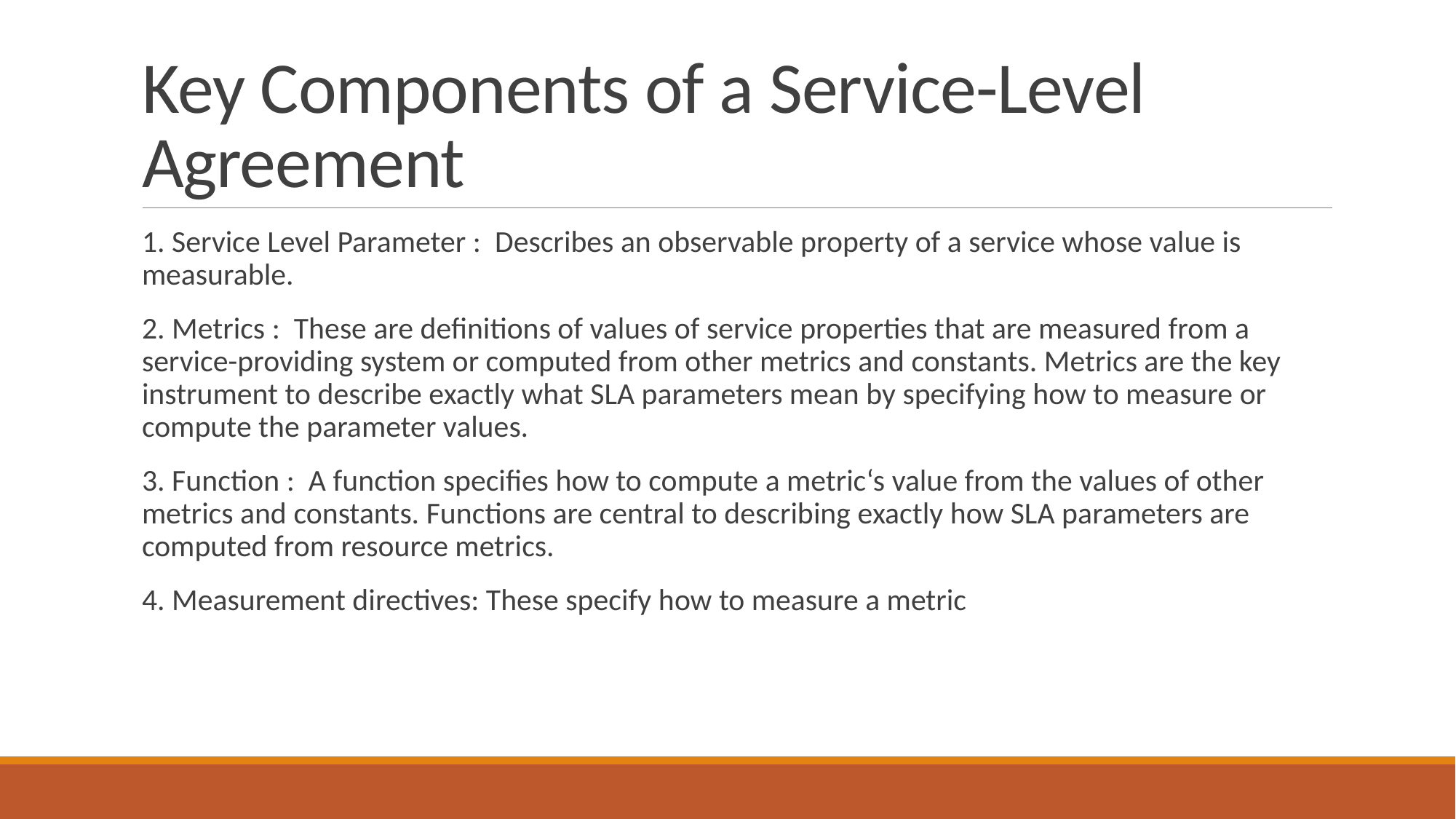

# Key Components of a Service-Level Agreement
1. Service Level Parameter :  Describes an observable property of a service whose value is measurable.
2. Metrics :  These are definitions of values of service properties that are measured from a service-providing system or computed from other metrics and constants. Metrics are the key instrument to describe exactly what SLA parameters mean by specifying how to measure or compute the parameter values.
3. Function :  A function specifies how to compute a metric‘s value from the values of other metrics and constants. Functions are central to describing exactly how SLA parameters are computed from resource metrics.
4. Measurement directives: These specify how to measure a metric